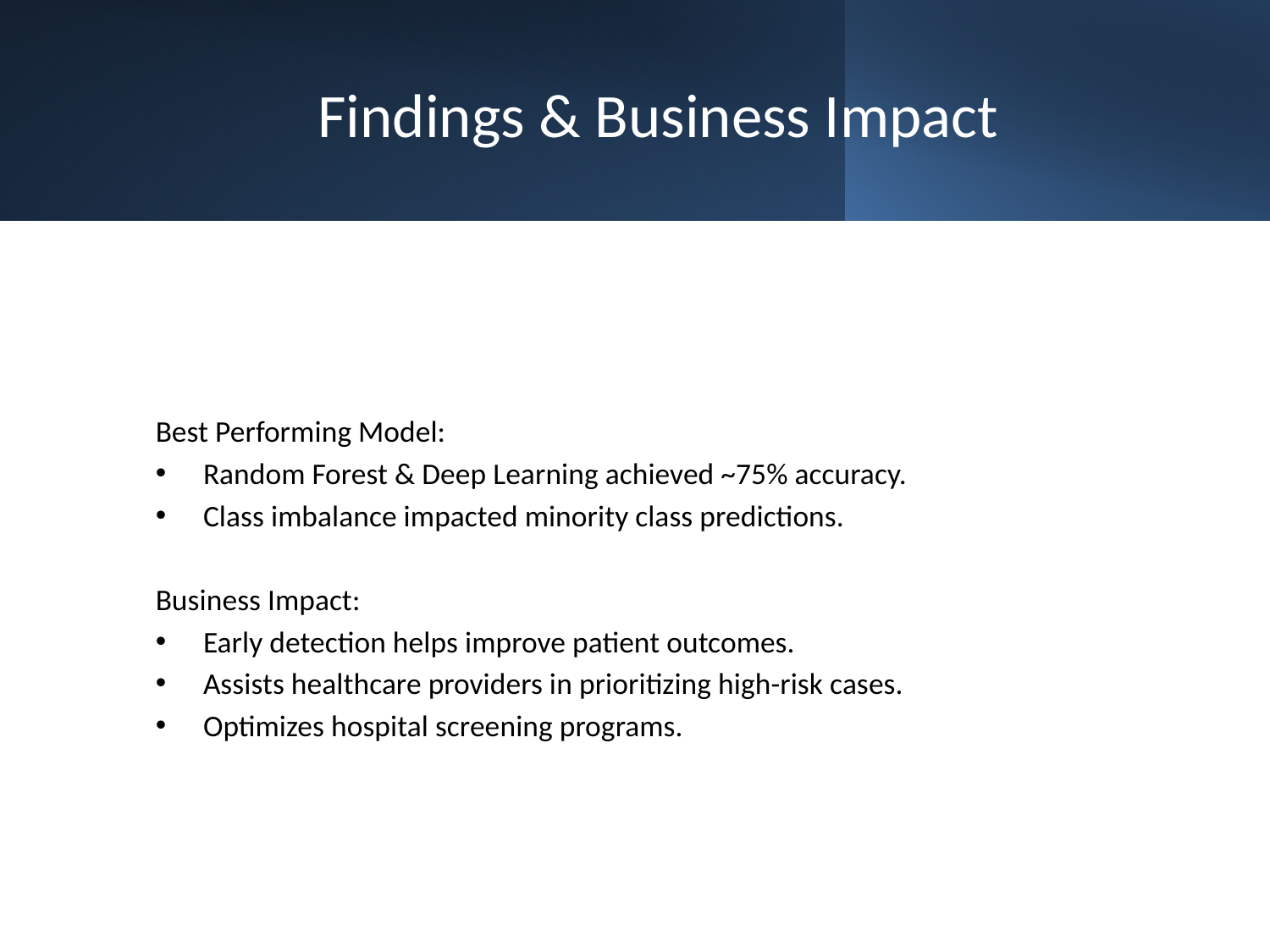

# Findings & Business Impact
Best Performing Model:
Random Forest & Deep Learning achieved ~75% accuracy.
Class imbalance impacted minority class predictions.

Business Impact:
Early detection helps improve patient outcomes.
Assists healthcare providers in prioritizing high-risk cases.
Optimizes hospital screening programs.